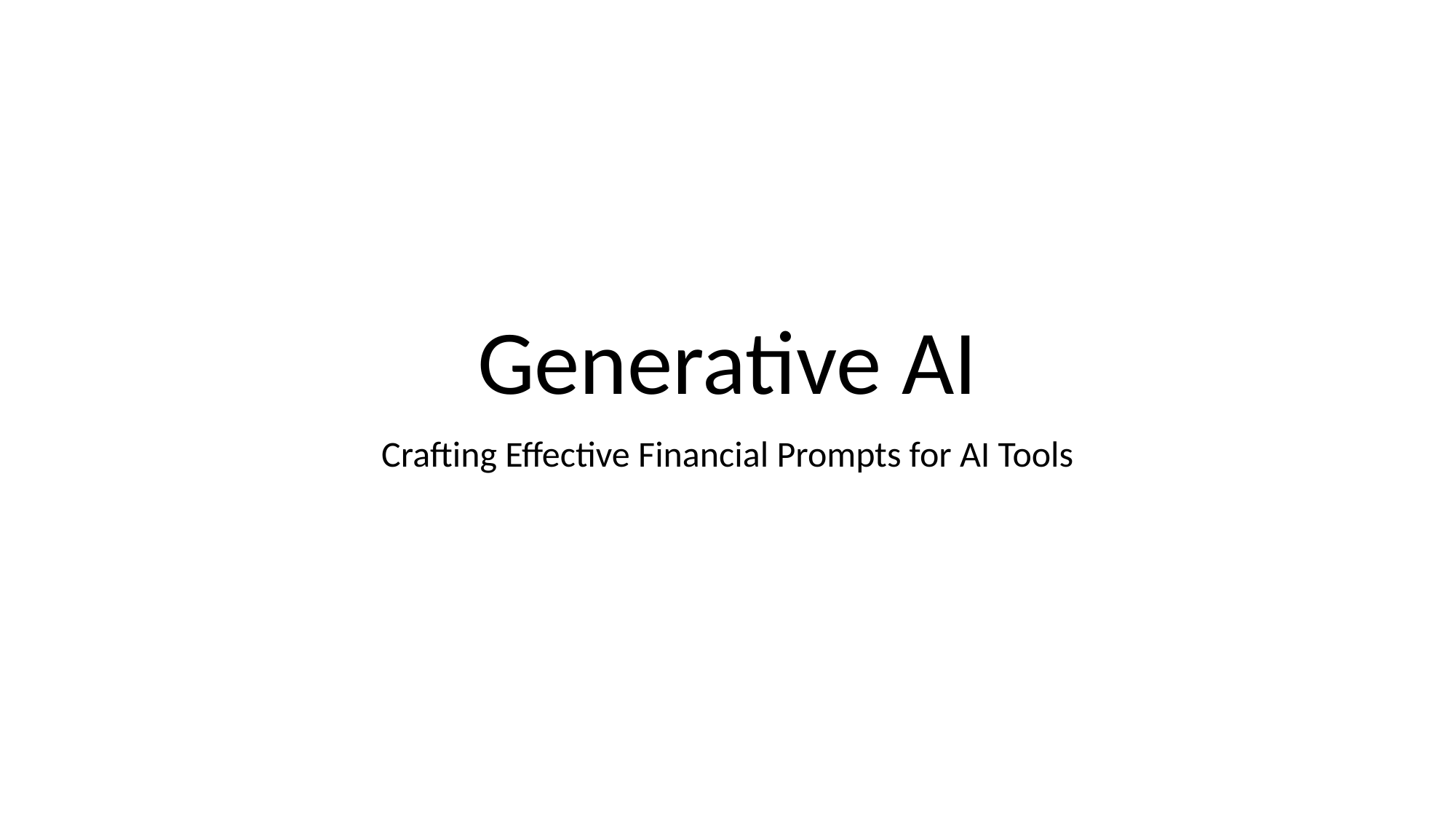

# Generative AI
Crafting Effective Financial Prompts for AI Tools